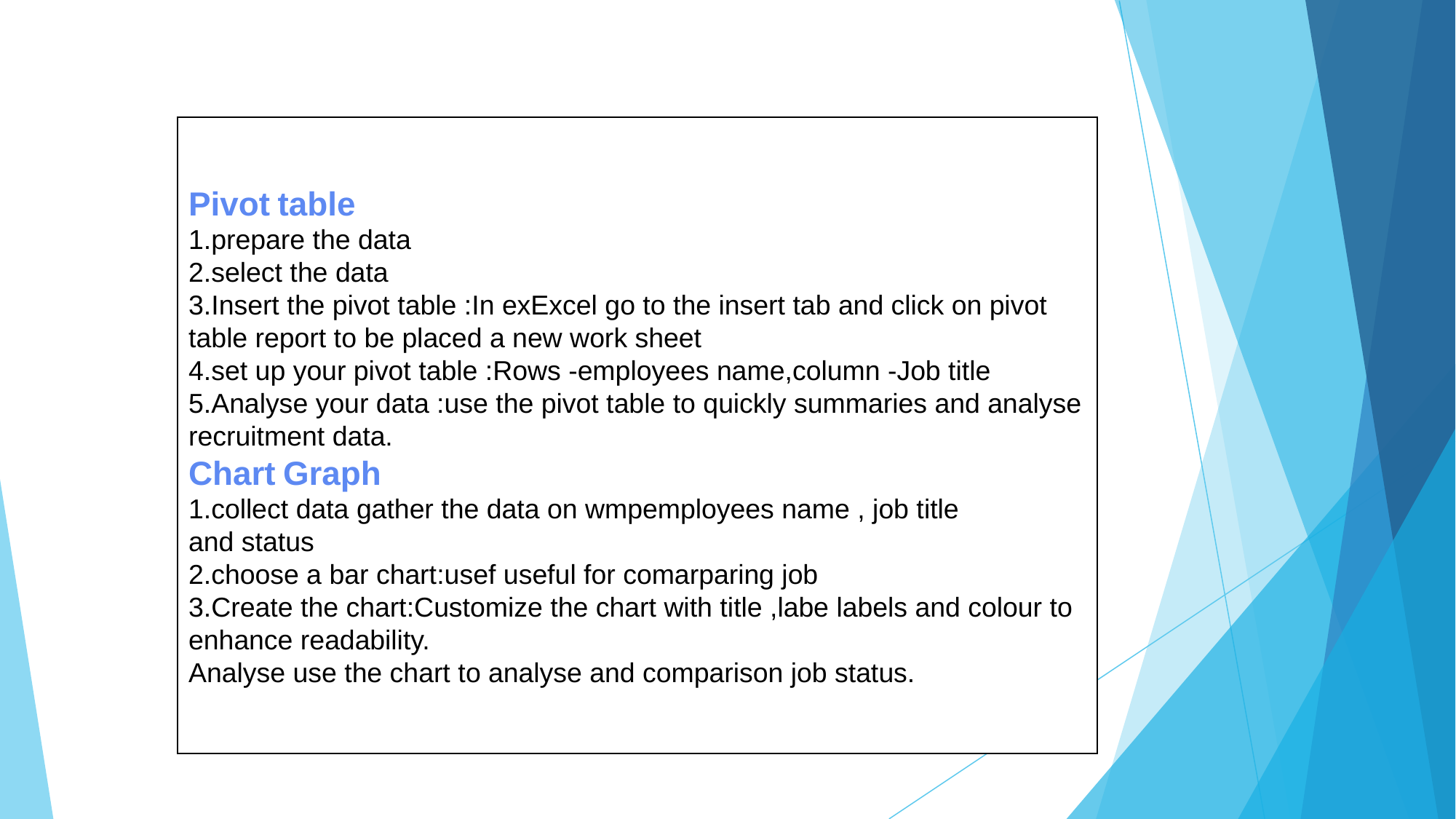

Pivot table
1.prepare the data
2.select the data
3.Insert the pivot table :In exExcel go to the insert tab and click on pivot table report to be placed a new work sheet
4.set up your pivot table :Rows -employees name,column -Job title
5.Analyse your data :use the pivot table to quickly summaries and analyse recruitment data.
Chart Graph
1.collect data gather the data on wmpemployees name , job title
and status
2.choose a bar chart:usef useful for comarparing job
3.Create the chart:Customize the chart with title ,labe labels and colour to enhance readability.
Analyse use the chart to analyse and comparison job status.